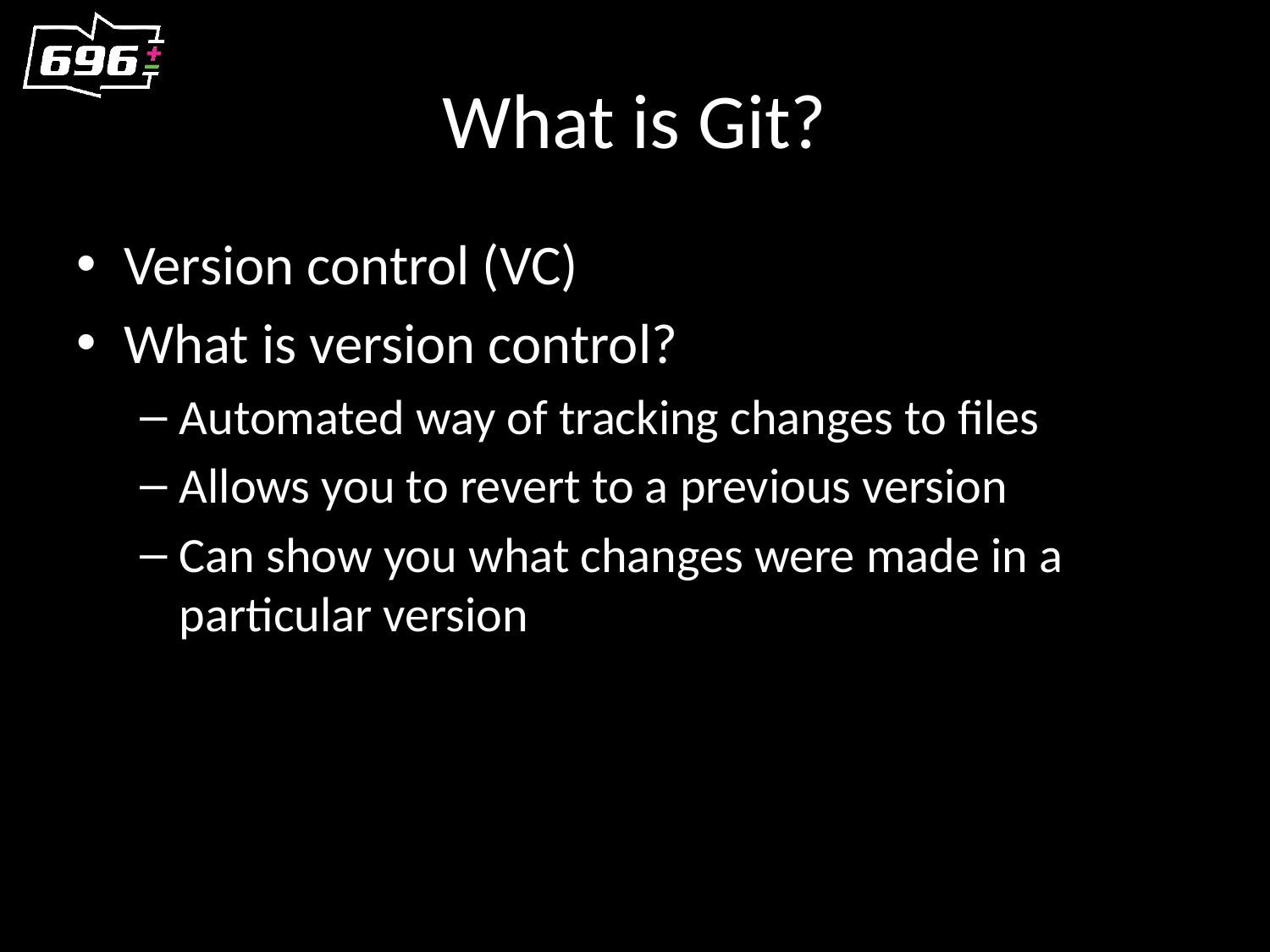

# What is Git?
Version control (VC)
What is version control?
Automated way of tracking changes to files
Allows you to revert to a previous version
Can show you what changes were made in a particular version